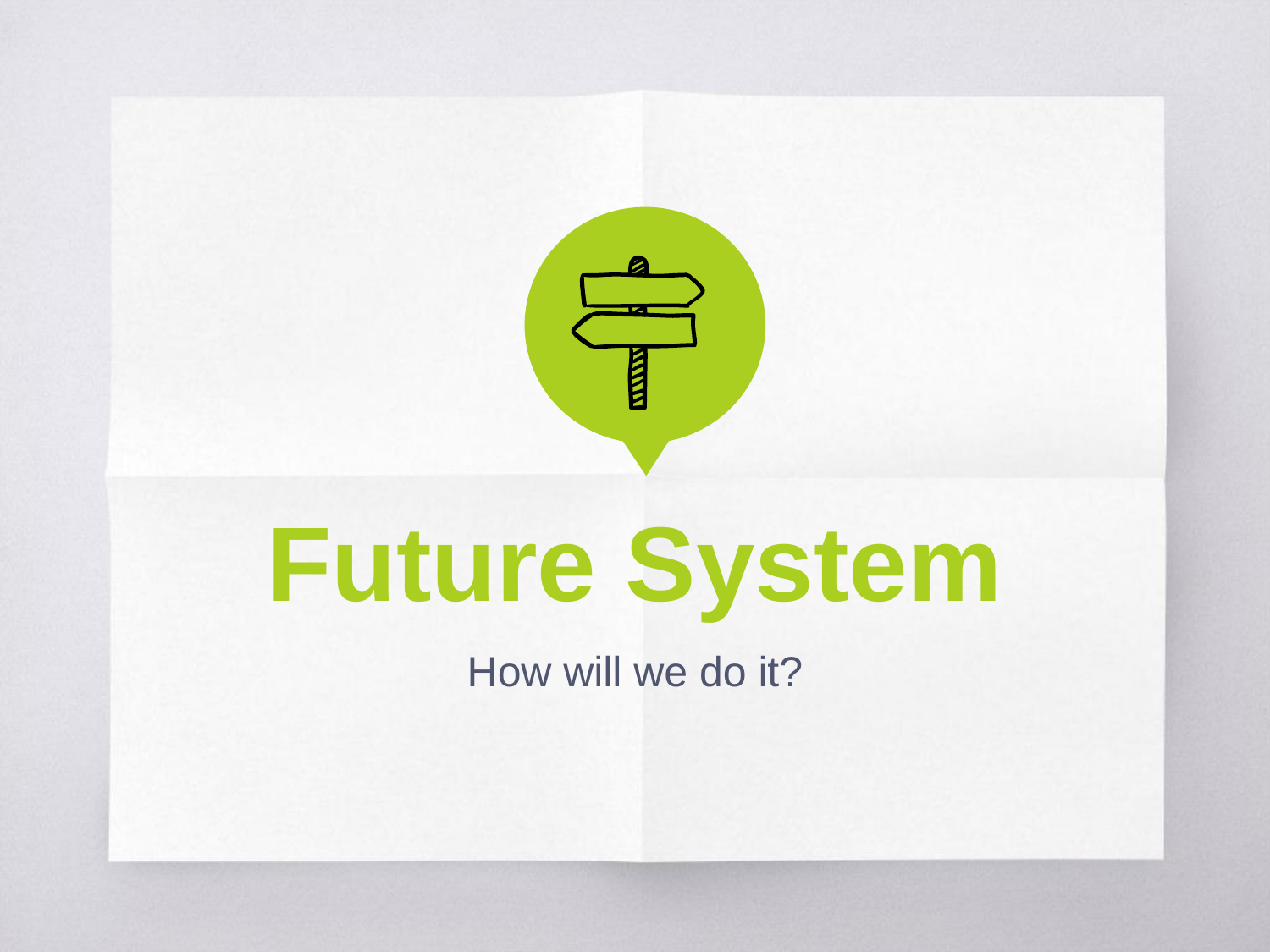

Future System
How will we do it?